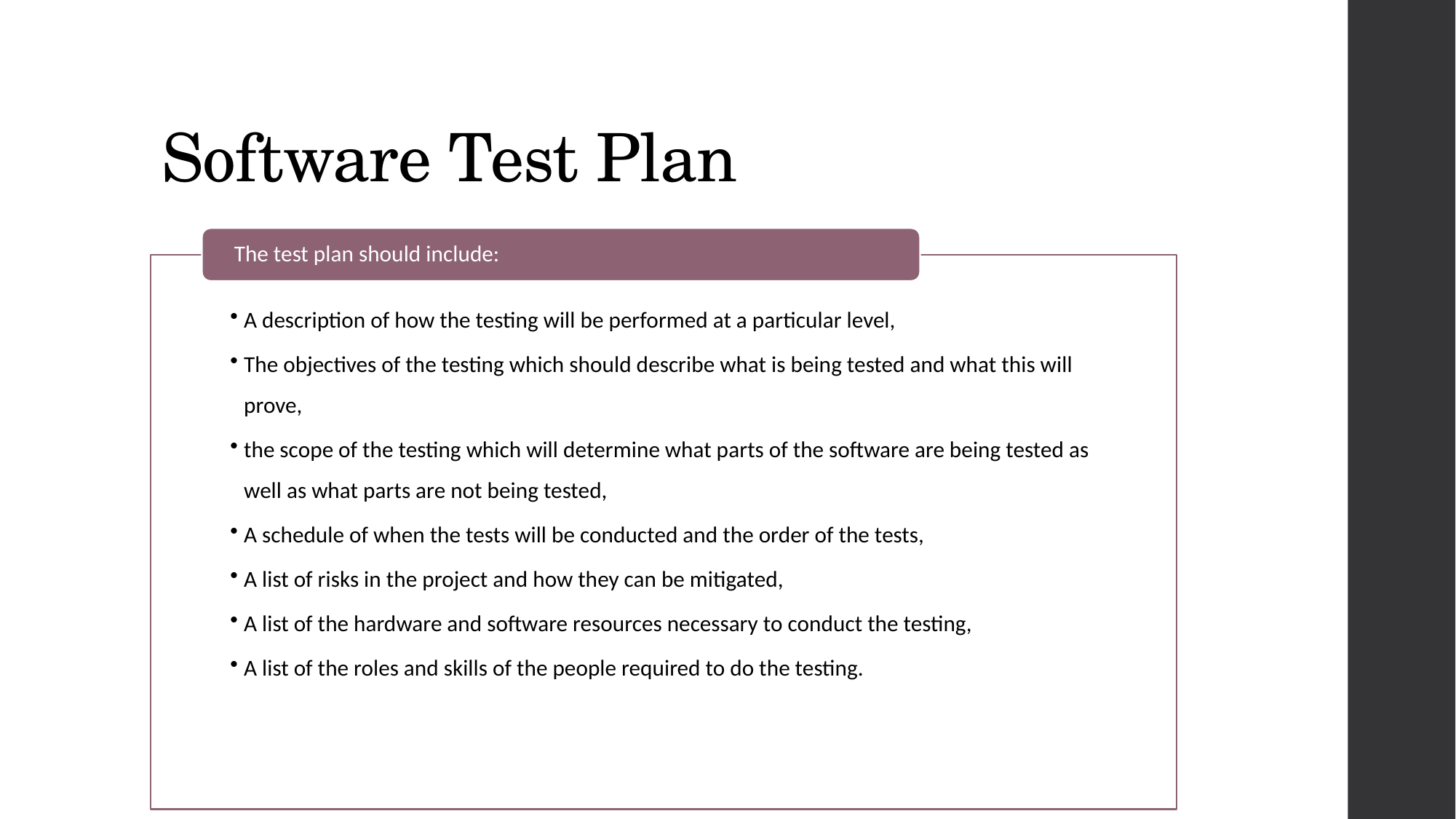

# Software Test Plan
A description of how the testing will be performed at a particular level,
The objectives of the testing which should describe what is being tested and what this will prove,
the scope of the testing which will determine what parts of the software are being tested as well as what parts are not being tested,
A schedule of when the tests will be conducted and the order of the tests,
A list of risks in the project and how they can be mitigated,
A list of the hardware and software resources necessary to conduct the testing,
A list of the roles and skills of the people required to do the testing.
The test plan should include: